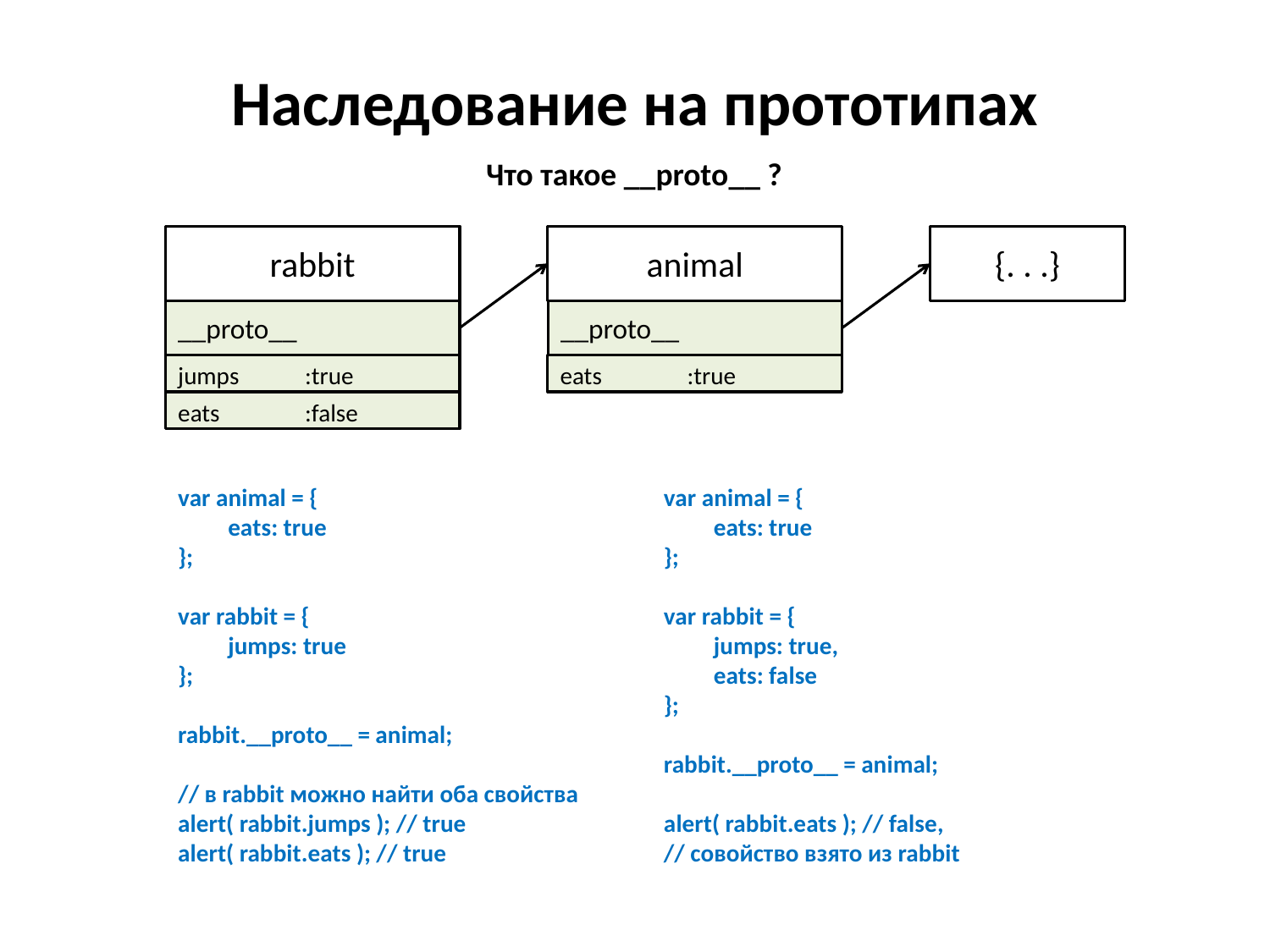

Наследование на прототипах
Что такое __proto__ ?
rabbit
аnimal
{. . .}
__proto__
__proto__
jumps	:true
eats	:true
eats	:false
var animal = {
	eats: true
};

var rabbit = {
	jumps: true
};

rabbit.__proto__ = animal;

// в rabbit можно найти оба свойства
alert( rabbit.jumps ); // true
alert( rabbit.eats ); // true
var animal = {
	eats: true
};

var rabbit = {
	jumps: true,
	eats: false
};

rabbit.__proto__ = animal;

alert( rabbit.eats ); // false,
// совойство взято из rabbit